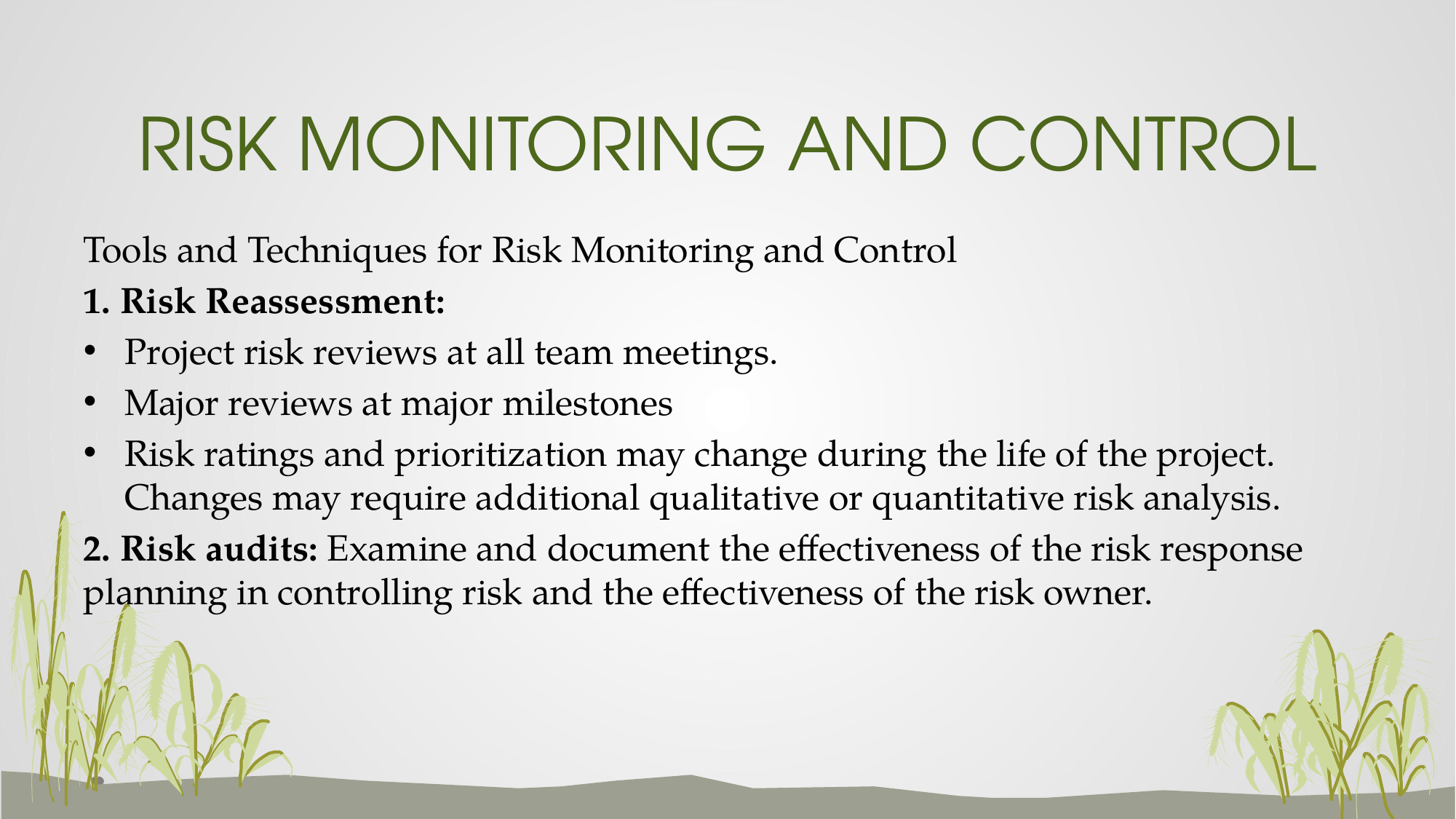

# RISK MONITORING AND CONTROL
Tools and Techniques for Risk Monitoring and Control
1. Risk Reassessment:
Project risk reviews at all team meetings.
Major reviews at major milestones
Risk ratings and prioritization may change during the life of the project. Changes may require additional qualitative or quantitative risk analysis.
2. Risk audits: Examine and document the effectiveness of the risk response planning in controlling risk and the effectiveness of the risk owner.